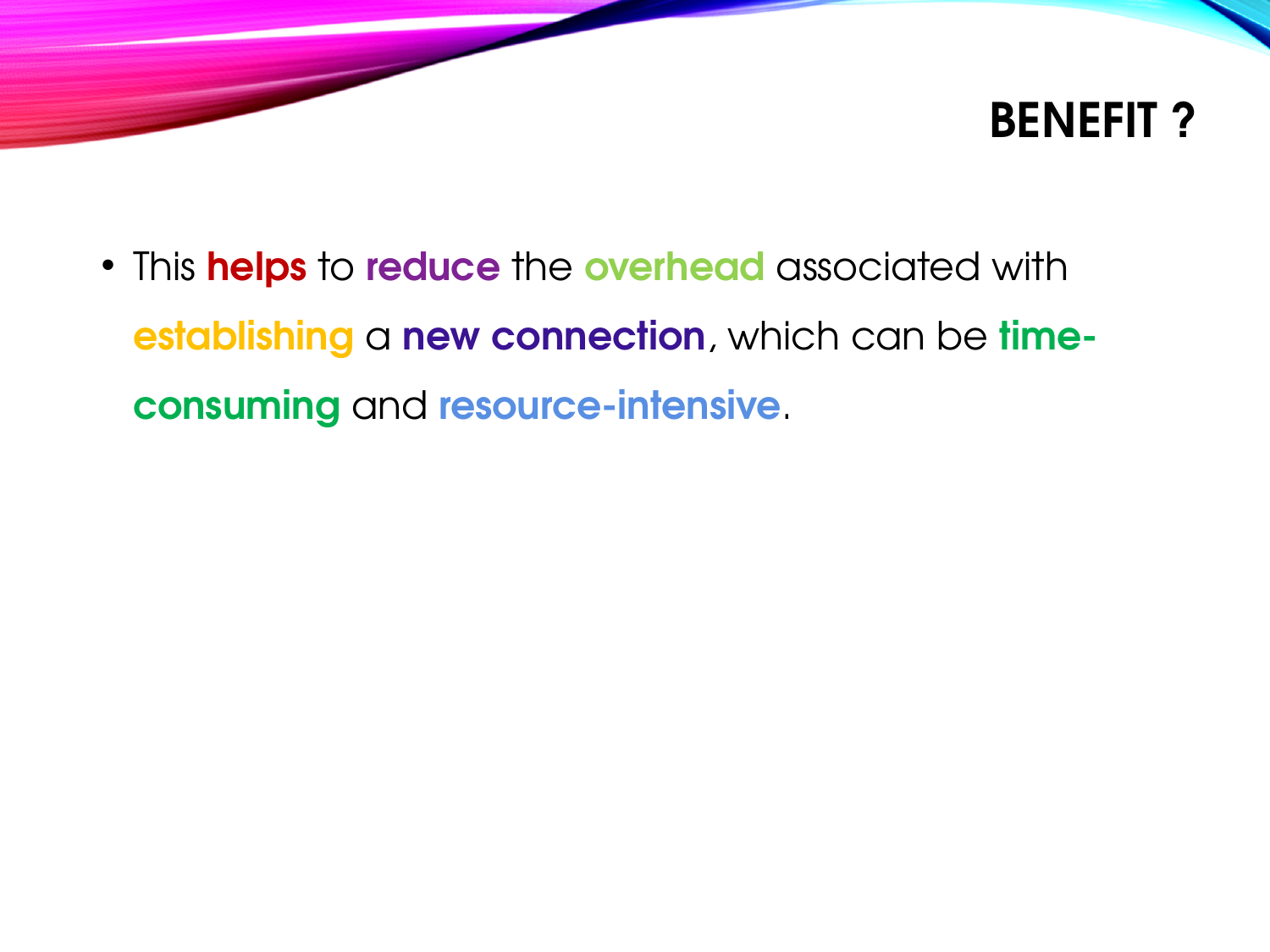

# Benefit ?
This helps to reduce the overhead associated with establishing a new connection, which can be time-consuming and resource-intensive.